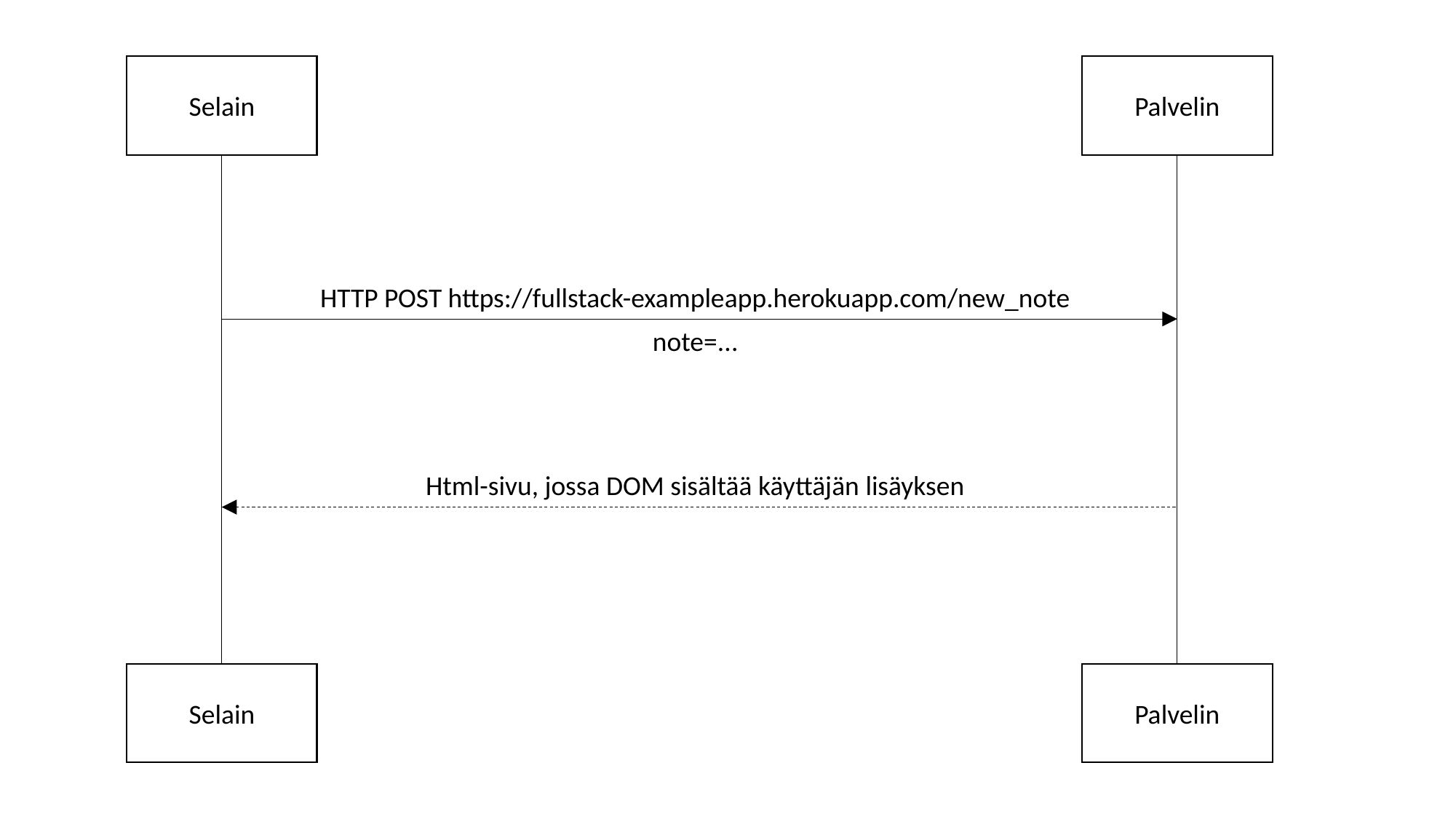

Selain
Palvelin
HTTP POST https://fullstack-exampleapp.herokuapp.com/new_note
note=...
Html-sivu, jossa DOM sisältää käyttäjän lisäyksen
Selain
Palvelin